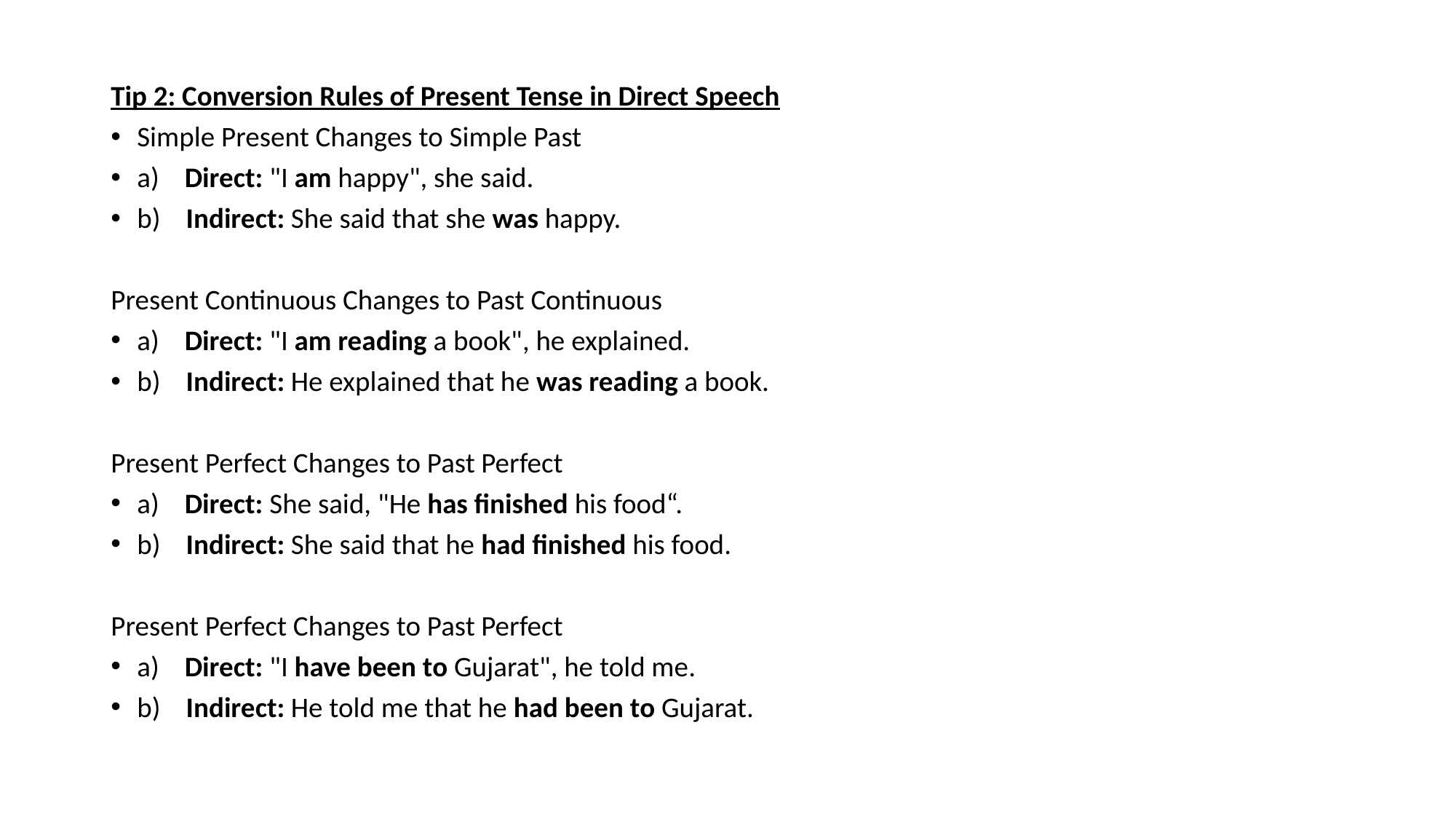

Tip 2: Conversion Rules of Present Tense in Direct Speech
Simple Present Changes to Simple Past
a)    Direct: "I am happy", she said.
b)    Indirect: She said that she was happy.

Present Continuous Changes to Past Continuous
a)    Direct: "I am reading a book", he explained.
b)    Indirect: He explained that he was reading a book.

Present Perfect Changes to Past Perfect
a)    Direct: She said, "He has finished his food“.
b)    Indirect: She said that he had finished his food.

Present Perfect Changes to Past Perfect
a)    Direct: "I have been to Gujarat", he told me.
b)    Indirect: He told me that he had been to Gujarat.